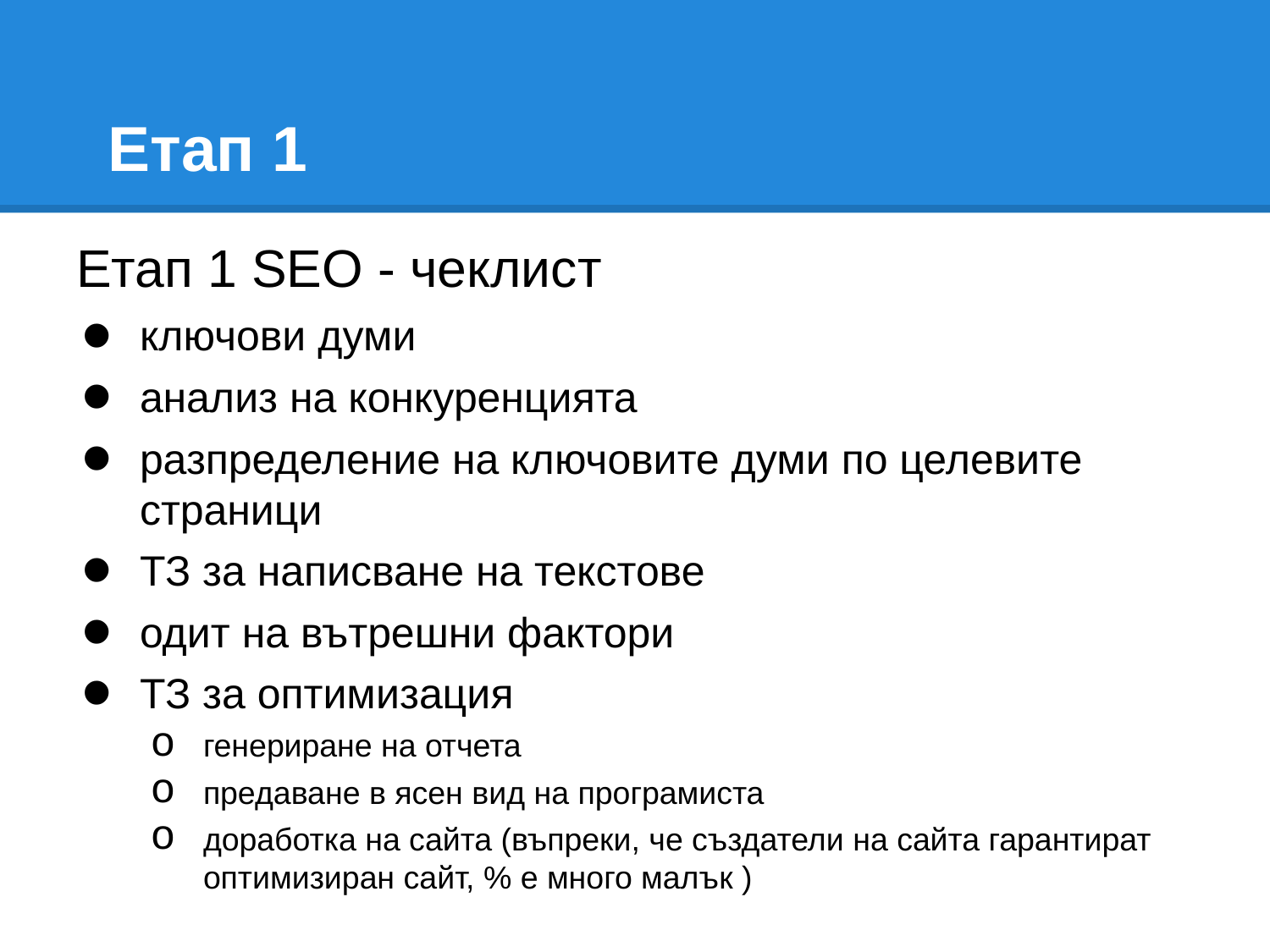

# Етап 1
Етап 1 SEO - чеклист
ключови думи
анализ на конкуренцията
разпределение на ключовите думи по целевите страници
ТЗ за написване на текстове
одит на вътрешни фактори
ТЗ за оптимизация
генериране на отчета
предаване в ясен вид на програмиста
доработка на сайта (въпреки, че създатели на сайта гарантират оптимизиран сайт, % е много малък )